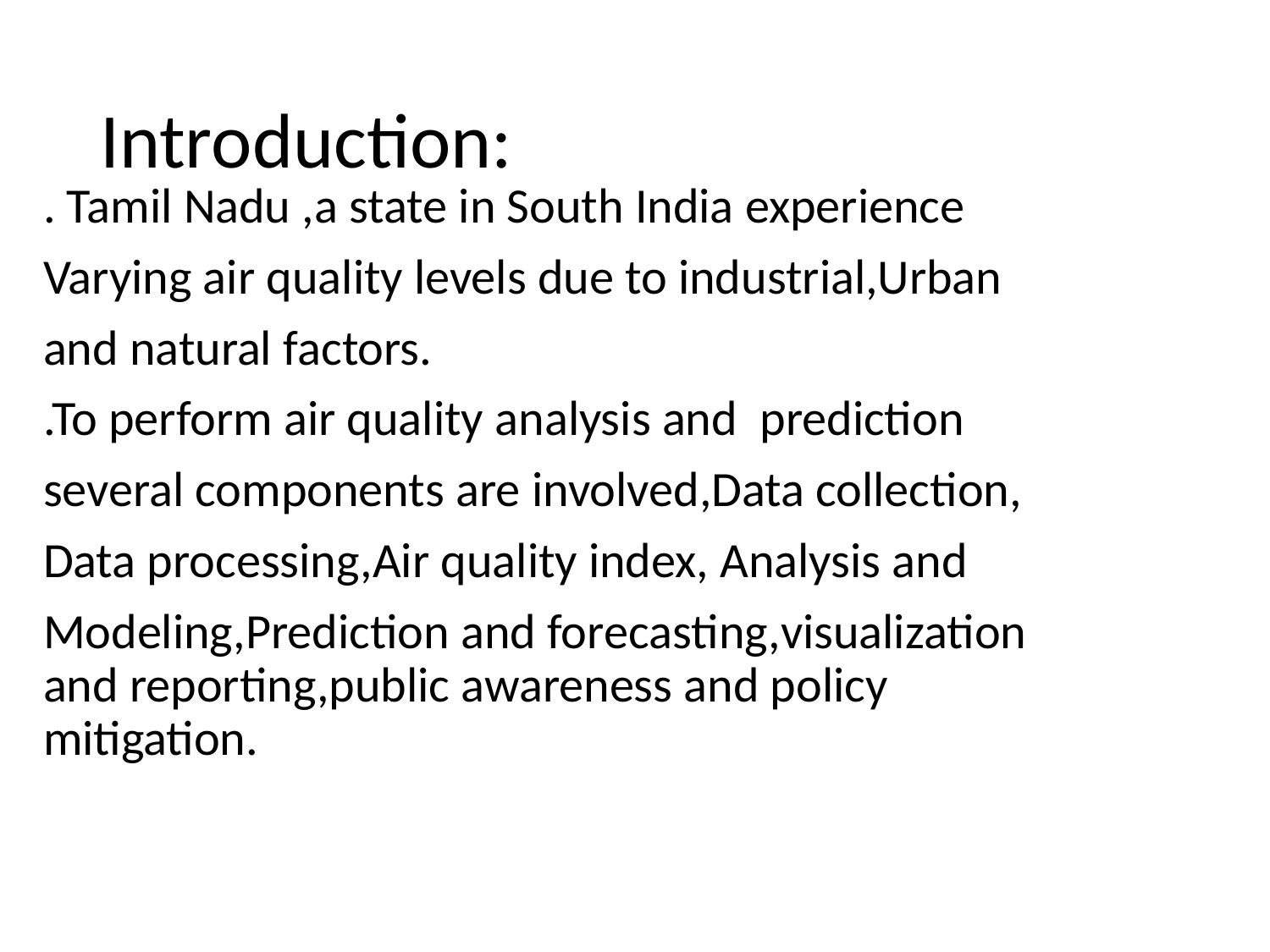

# Introduction:
. Tamil Nadu ,a state in South India experience
Varying air quality levels due to industrial,Urban
and natural factors.
.To perform air quality analysis and  prediction
several components are involved,Data collection,
Data processing,Air quality index, Analysis and
Modeling,Prediction and forecasting,visualization and reporting,public awareness and policy mitigation.